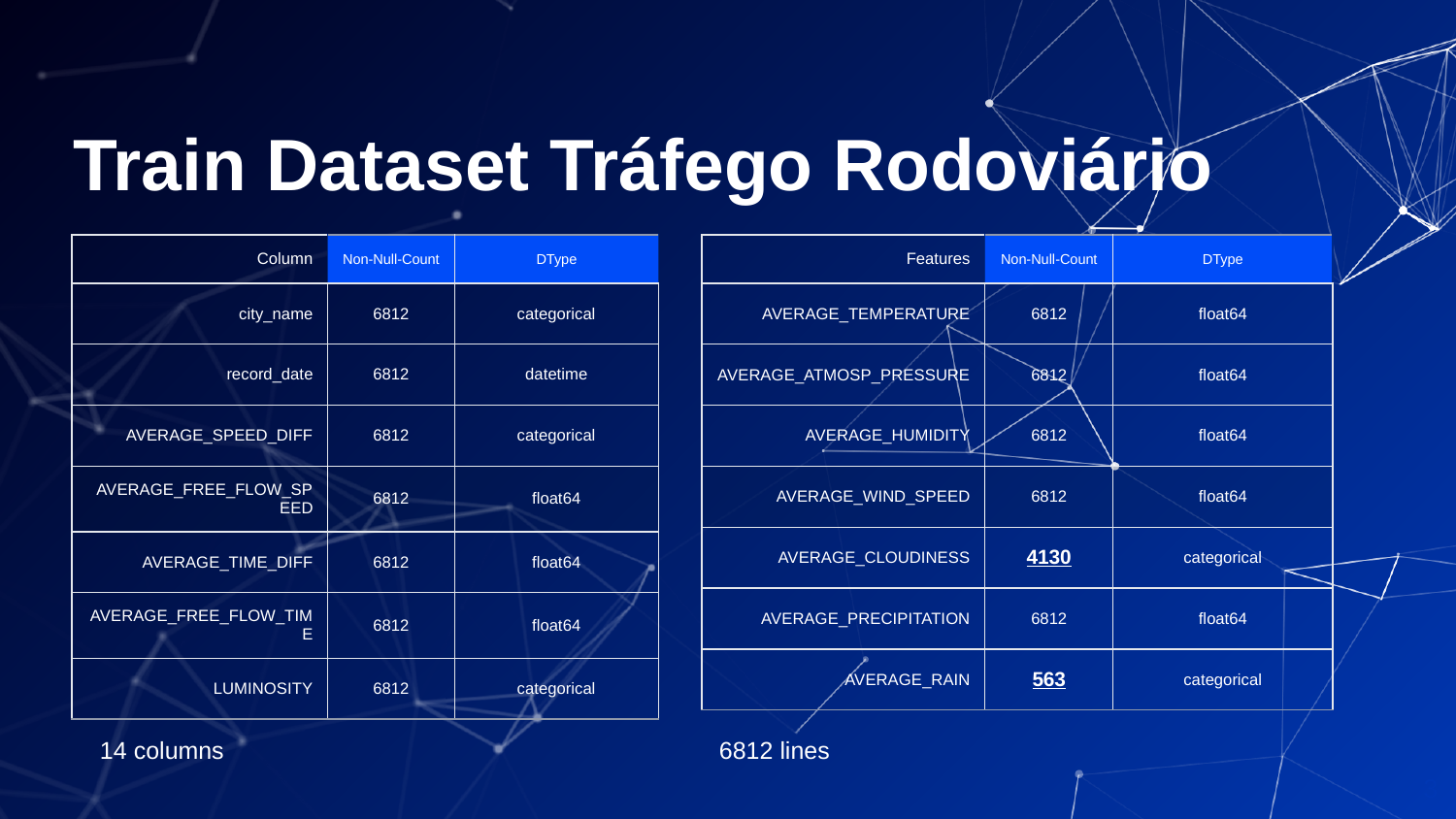

# Train Dataset Tráfego Rodoviário
| Column | Non-Null-Count | DType |
| --- | --- | --- |
| city\_name | 6812 | categorical |
| record\_date | 6812 | datetime |
| AVERAGE\_SPEED\_DIFF | 6812 | categorical |
| AVERAGE\_FREE\_FLOW\_SPEED | 6812 | float64 |
| AVERAGE\_TIME\_DIFF | 6812 | float64 |
| AVERAGE\_FREE\_FLOW\_TIME | 6812 | float64 |
| LUMINOSITY | 6812 | categorical |
| Features | Non-Null-Count | DType |
| --- | --- | --- |
| AVERAGE\_TEMPERATURE | 6812 | float64 |
| AVERAGE\_ATMOSP\_PRESSURE | 6812 | float64 |
| AVERAGE\_HUMIDITY | 6812 | float64 |
| AVERAGE\_WIND\_SPEED | 6812 | float64 |
| AVERAGE\_CLOUDINESS | 4130 | categorical |
| AVERAGE\_PRECIPITATION | 6812 | float64 |
| AVERAGE\_RAIN | 563 | categorical |
14 columns
6812 lines
3